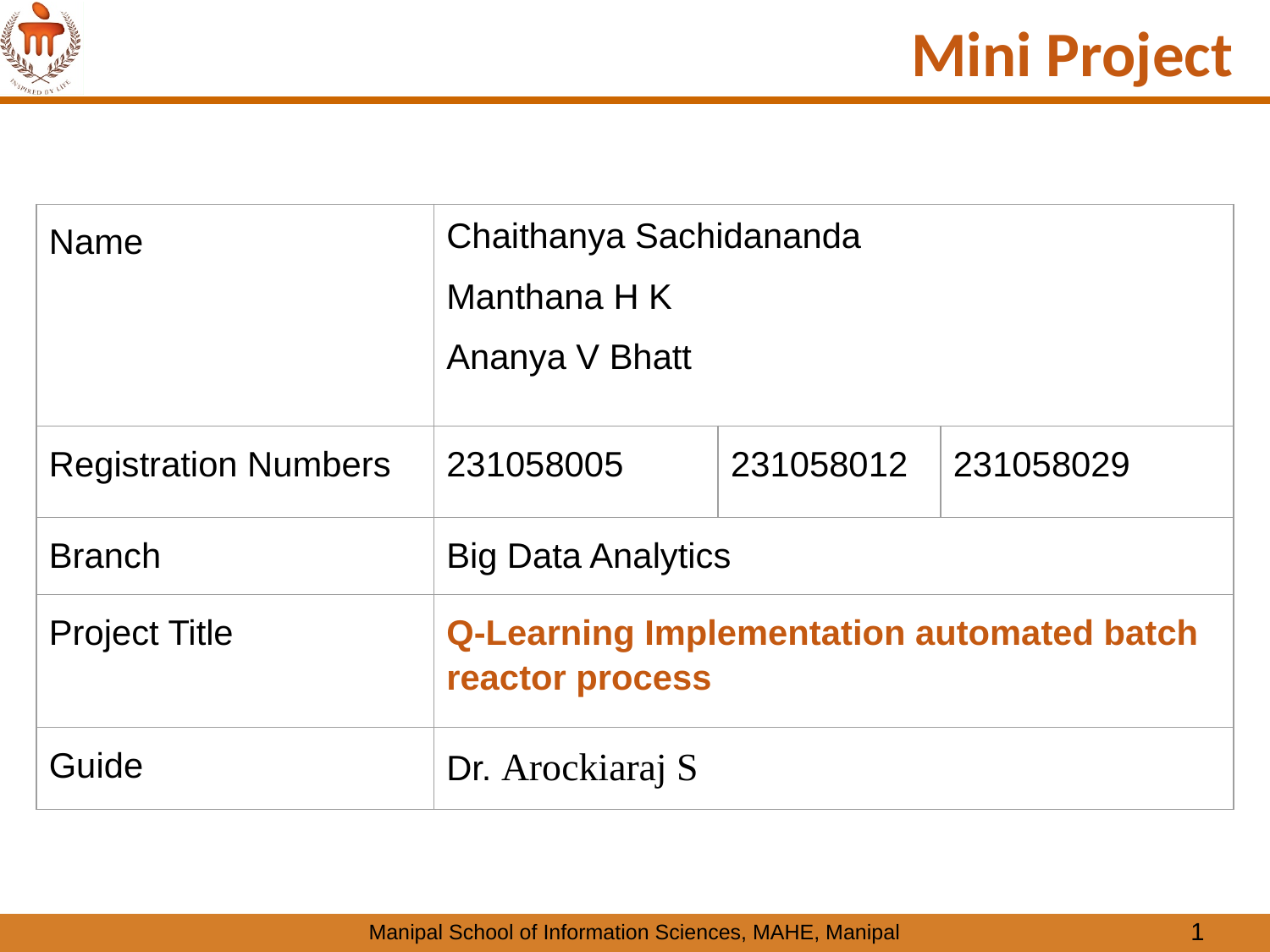

Mini Project

#
| Name | Chaithanya Sachidananda Manthana H K Ananya V Bhatt |  |  |
| --- | --- | --- | --- |
| Registration Numbers | 231058005 | 231058012 | 231058029 |
| Branch | Big Data Analytics |  |  |
| Project Title | Q-Learning Implementation automated batch reactor process |  |  |
| Guide | Dr. Arockiaraj S |  |  |
1